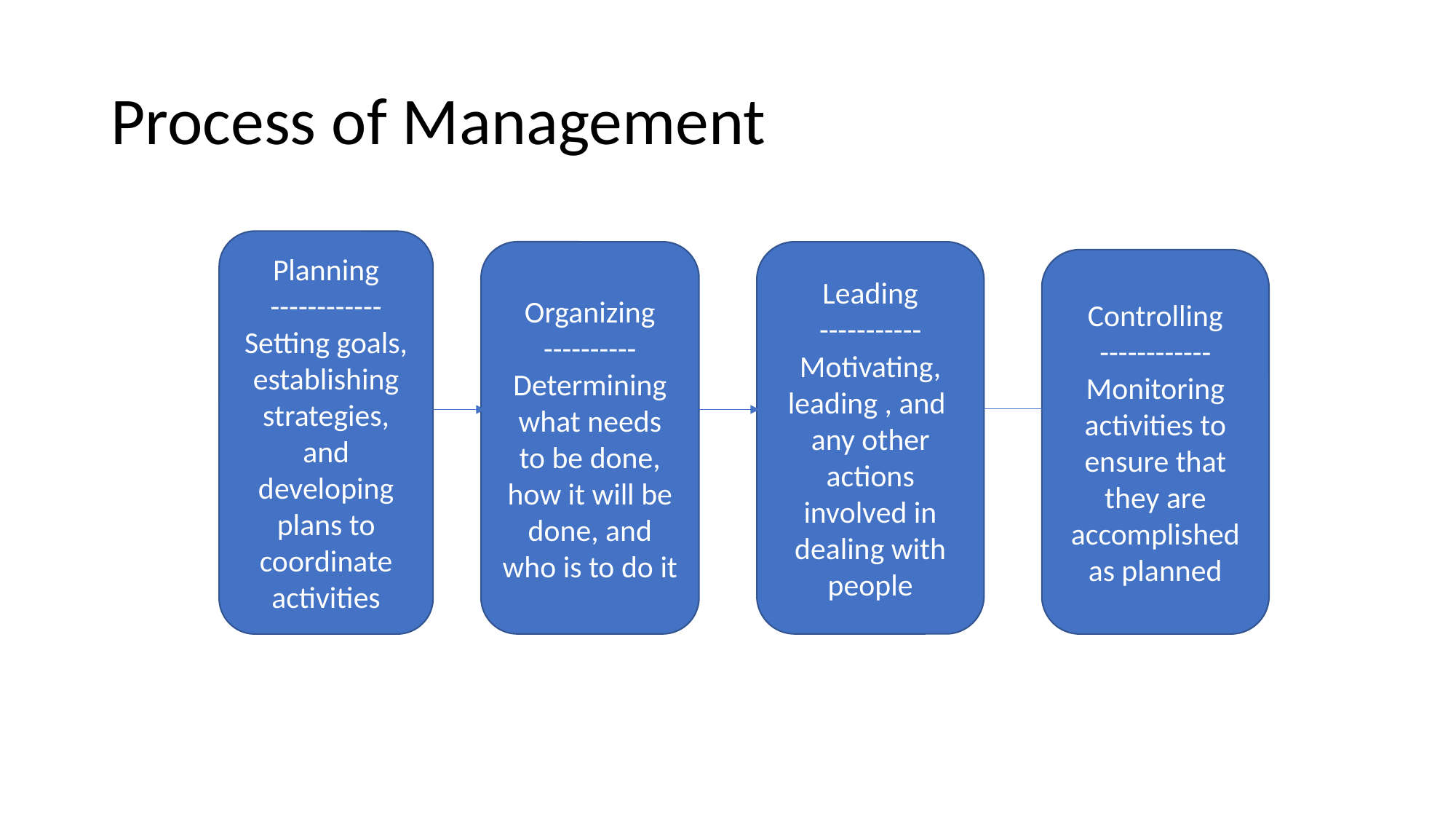

# Process of Management
Planning
------------
Setting goals, establishing strategies, and developing plans to coordinate activities
Organizing
----------
Determining what needs to be done, how it will be done, and who is to do it
Leading
-----------
Motivating, leading , and  any other actions involved in dealing with people
Controlling
------------
Monitoring activities to ensure that they are accomplished as planned